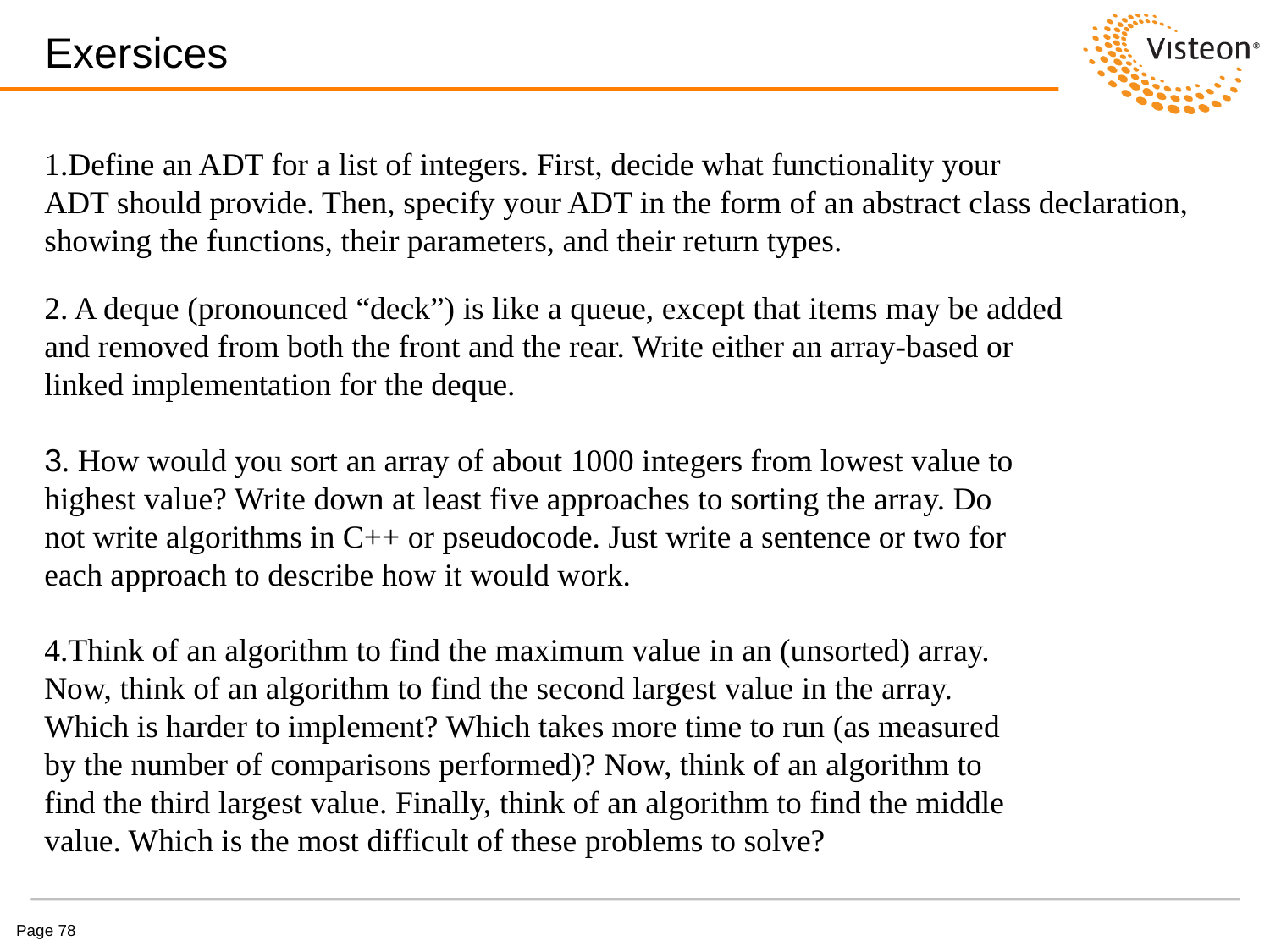

# Exersices
1.Define an ADT for a list of integers. First, decide what functionality your
ADT should provide. Then, specify your ADT in the form of an abstract class declaration, showing the functions, their parameters, and their return types.
2. A deque (pronounced “deck”) is like a queue, except that items may be added
and removed from both the front and the rear. Write either an array-based or
linked implementation for the deque.
3. How would you sort an array of about 1000 integers from lowest value to
highest value? Write down at least five approaches to sorting the array. Do
not write algorithms in C++ or pseudocode. Just write a sentence or two for
each approach to describe how it would work.
4.Think of an algorithm to find the maximum value in an (unsorted) array.
Now, think of an algorithm to find the second largest value in the array.
Which is harder to implement? Which takes more time to run (as measured
by the number of comparisons performed)? Now, think of an algorithm to
find the third largest value. Finally, think of an algorithm to find the middle
value. Which is the most difficult of these problems to solve?
Page 78